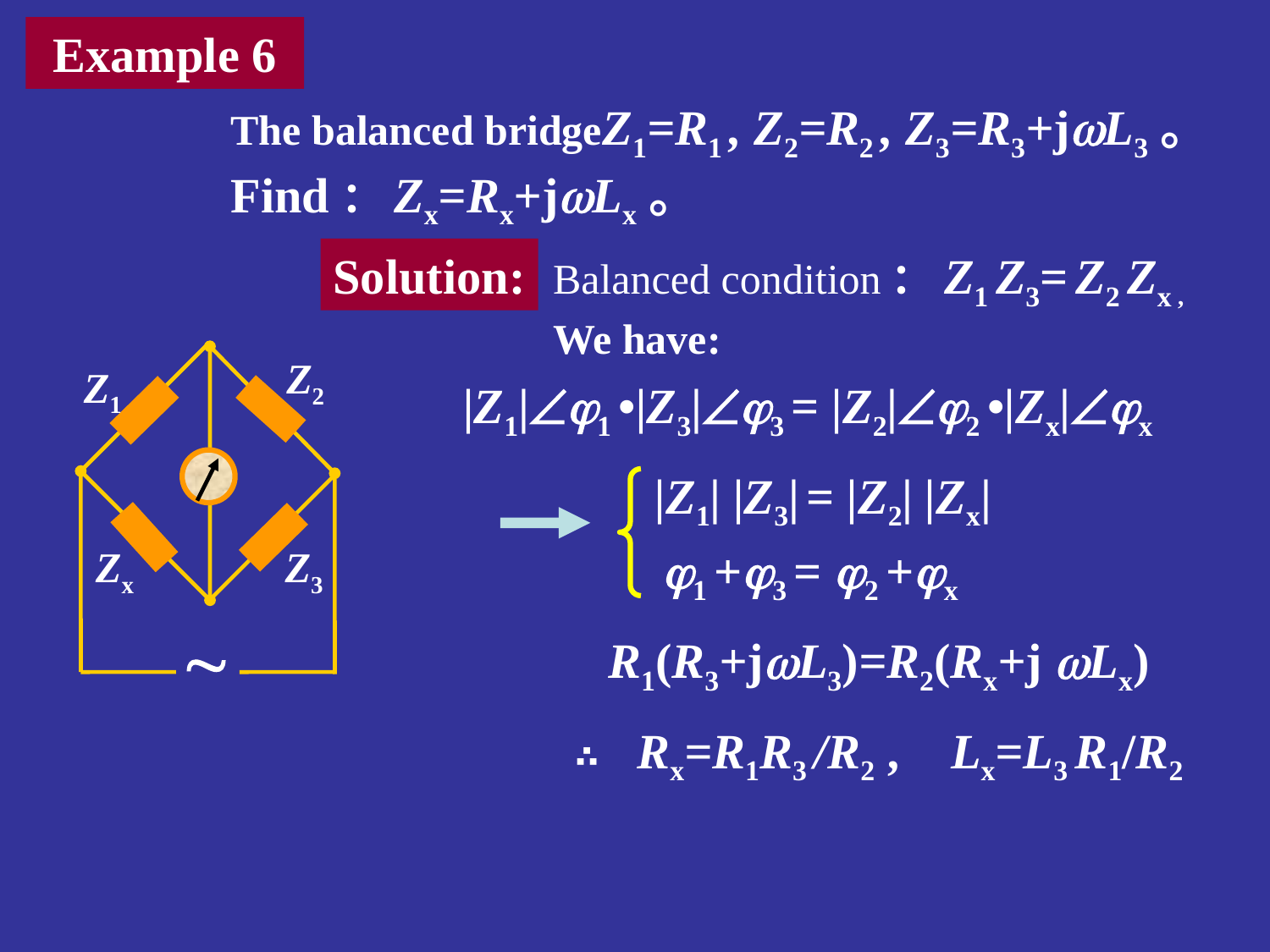

Example 6
The balanced bridgeZ1=R1 , Z2=R2 , Z3=R3+jωL3。
Find：Zx=Rx+jωLx。
Solution:
Balanced condition：Z1 Z3= Z2 Zx ,   We have:

Z2

Z1

Zx
Z3
∼

 |Z1|∠ϕ1 •|Z3|∠ϕ3 = |Z2|∠ϕ2 •|Zx|∠ϕx
 |Z1| |Z3| = |Z2| |Zx|

ϕ1 +ϕ3 = ϕ2 +ϕx
R1(R3+jωL3)=R2(Rx+j ωLx)
∴   Rx=R1R3 /R2  ,    Lx=L3 R1/R2